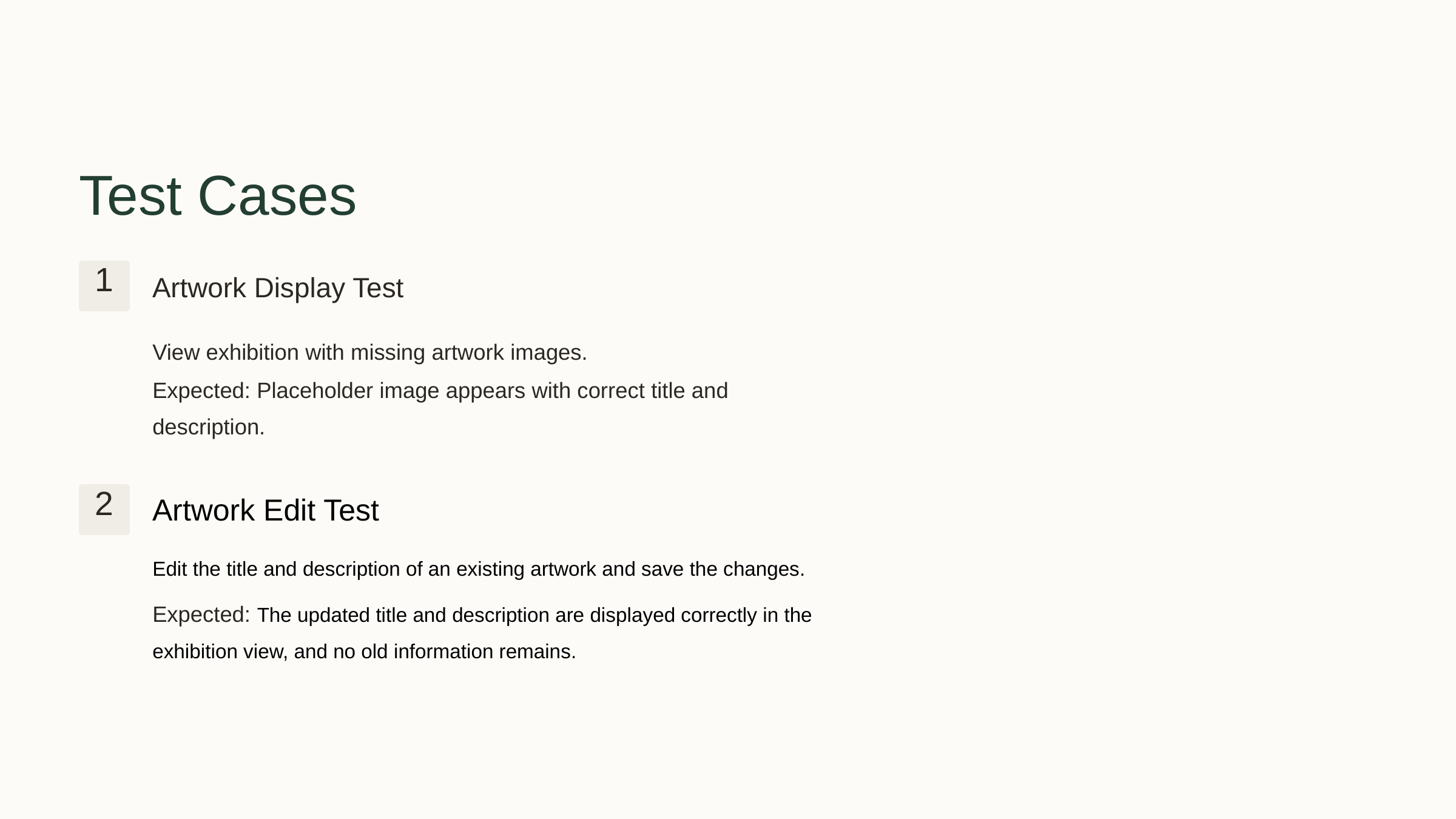

Test Cases

1
Artwork Display Test
View exhibition with missing artwork images.
Expected: Placeholder image appears with correct title and description.

2
Artwork Edit Test
Edit the title and description of an existing artwork and save the changes.
Expected: The updated title and description are displayed correctly in the exhibition view, and no old information remains.